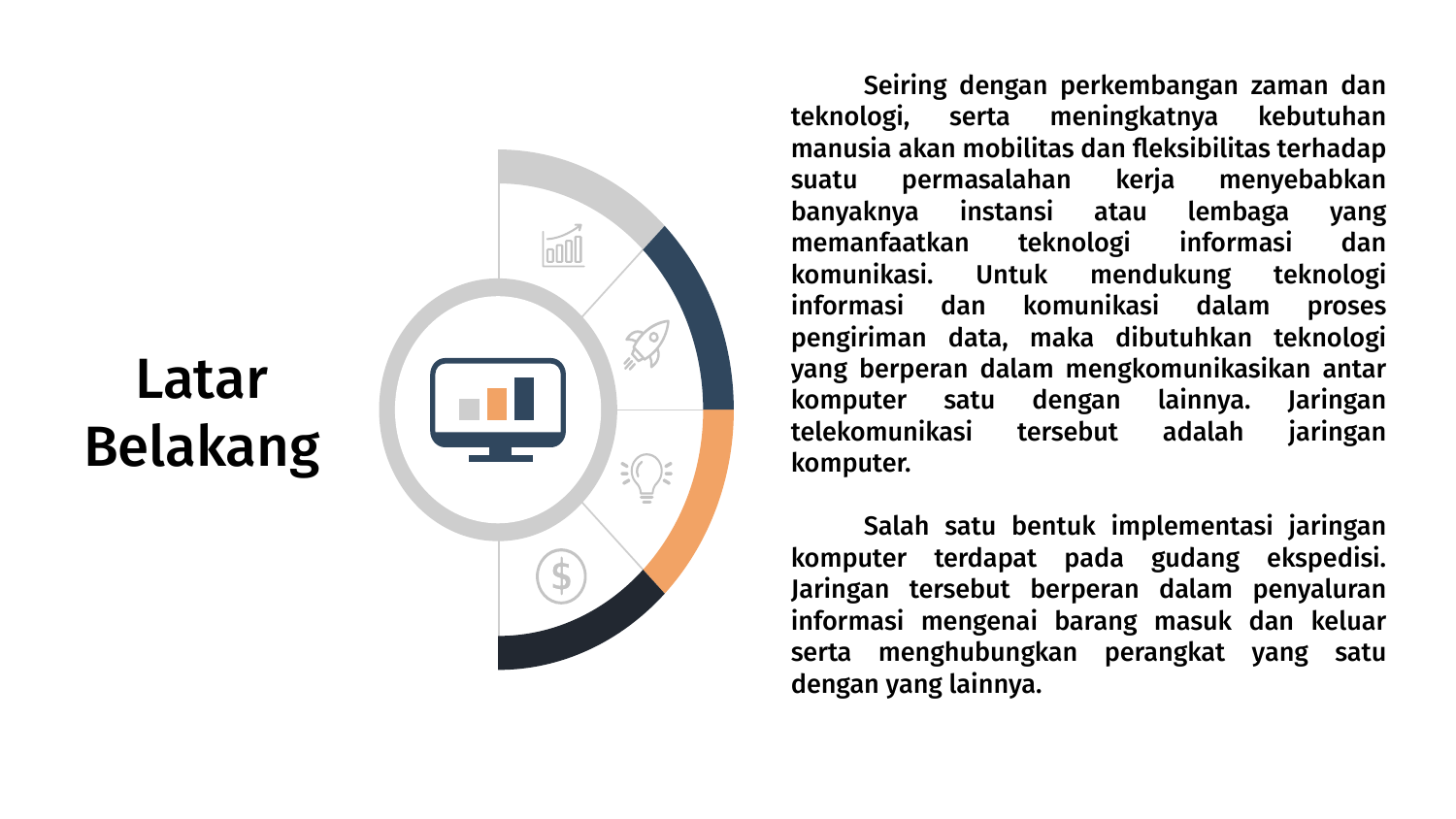

Seiring dengan perkembangan zaman dan teknologi, serta meningkatnya kebutuhan manusia akan mobilitas dan fleksibilitas terhadap suatu permasalahan kerja menyebabkan banyaknya instansi atau lembaga yang memanfaatkan teknologi informasi dan komunikasi. Untuk mendukung teknologi informasi dan komunikasi dalam proses pengiriman data, maka dibutuhkan teknologi yang berperan dalam mengkomunikasikan antar komputer satu dengan lainnya. Jaringan telekomunikasi tersebut adalah jaringan komputer.

Salah satu bentuk implementasi jaringan komputer terdapat pada gudang ekspedisi. Jaringan tersebut berperan dalam penyaluran informasi mengenai barang masuk dan keluar serta menghubungkan perangkat yang satu dengan yang lainnya.

Latar Belakang